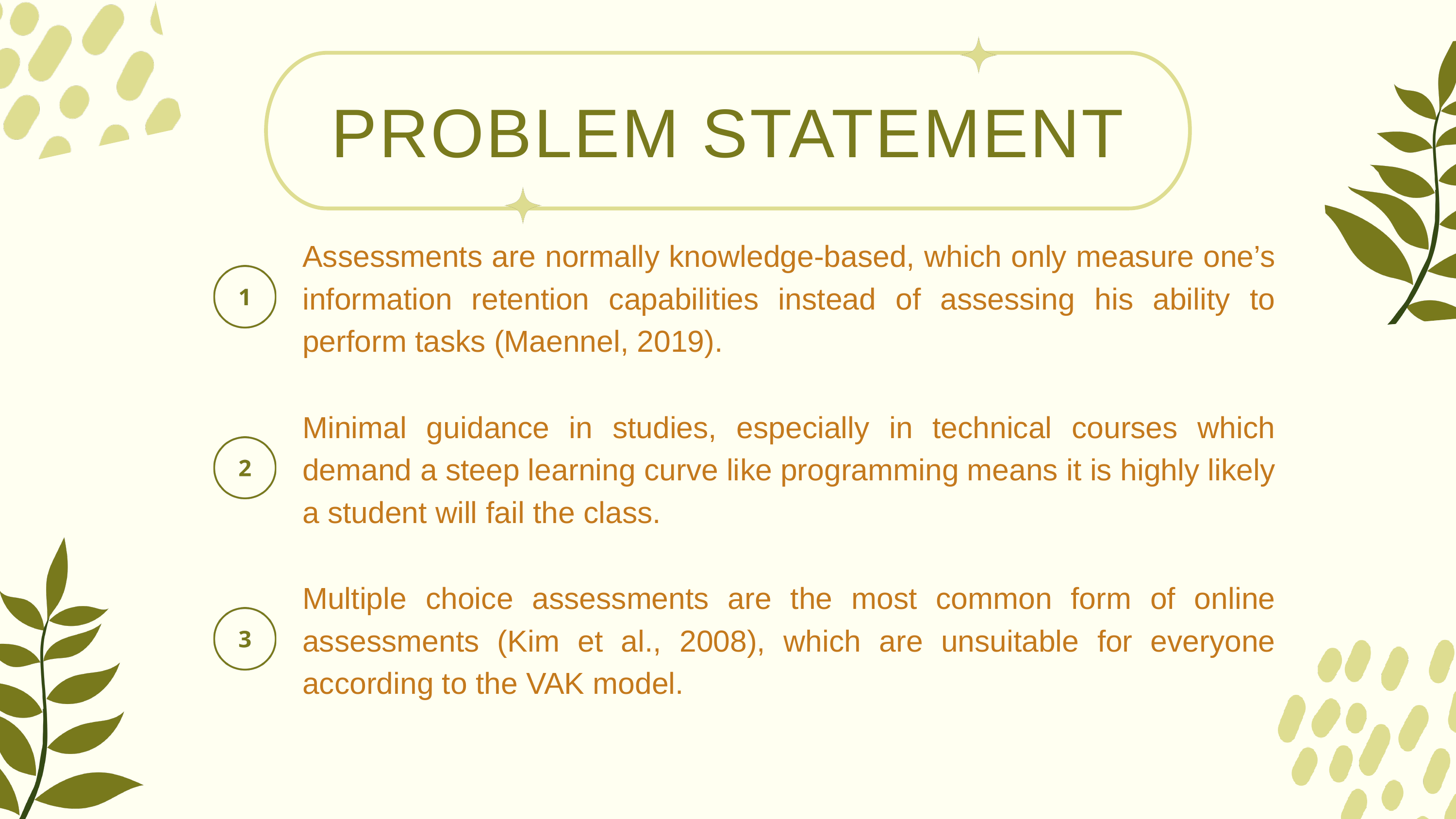

PROBLEM STATEMENT

Assessments are normally knowledge-based, which only measure one’s information retention capabilities instead of assessing his ability to perform tasks (Maennel, 2019).

Minimal guidance in studies, especially in technical courses which demand a steep learning curve like programming means it is highly likely a student will fail the class.

Multiple choice assessments are the most common form of online assessments (Kim et al., 2008), which are unsuitable for everyone according to the VAK model.